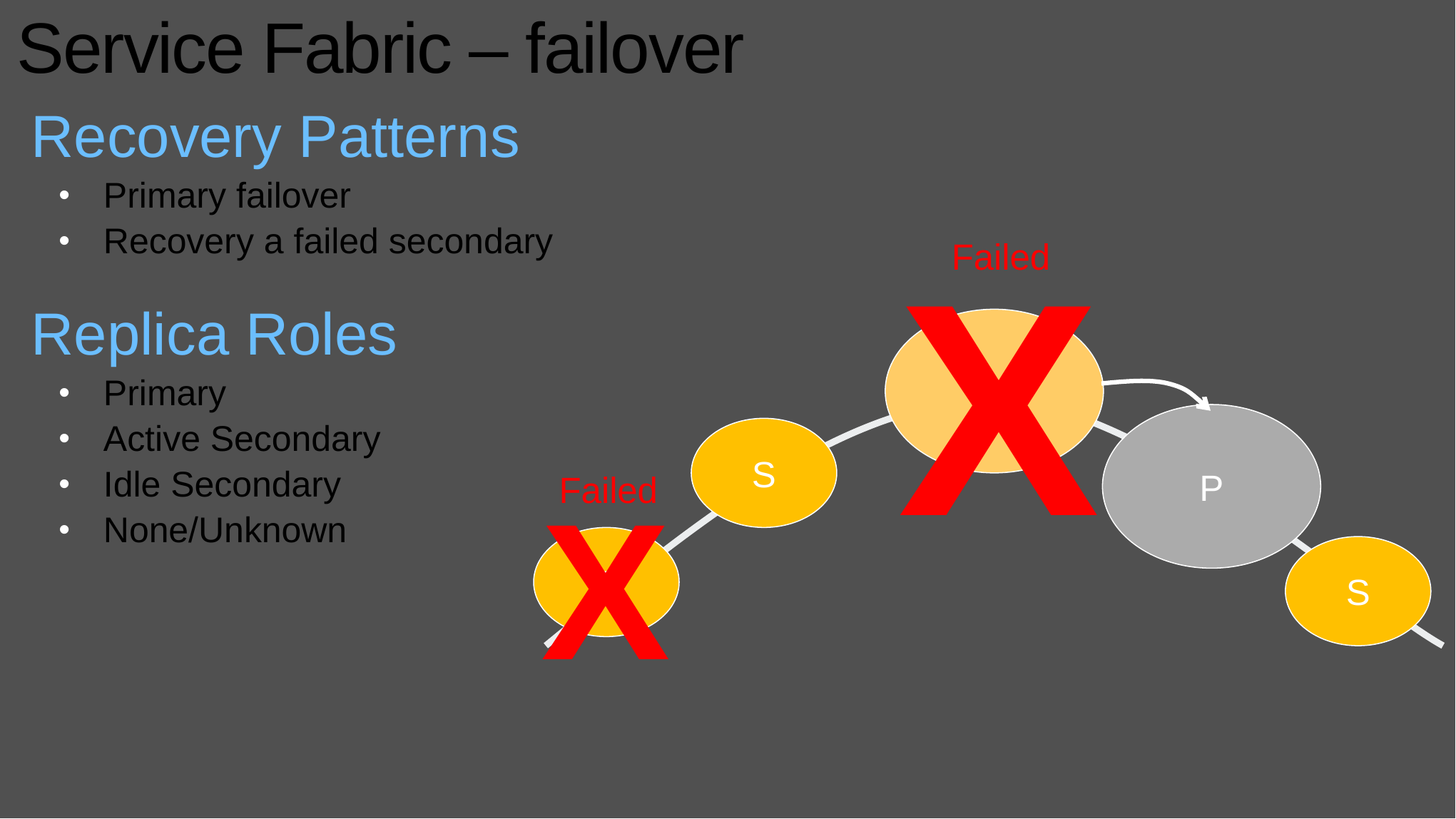

Service Fabric – failover
Recovery Patterns
Primary failover
Recovery a failed secondary

Replica Roles
Primary
Active Secondary
Idle Secondary
None/Unknown

X
Failed
P

P
S
S
S
X
Failed
S
S